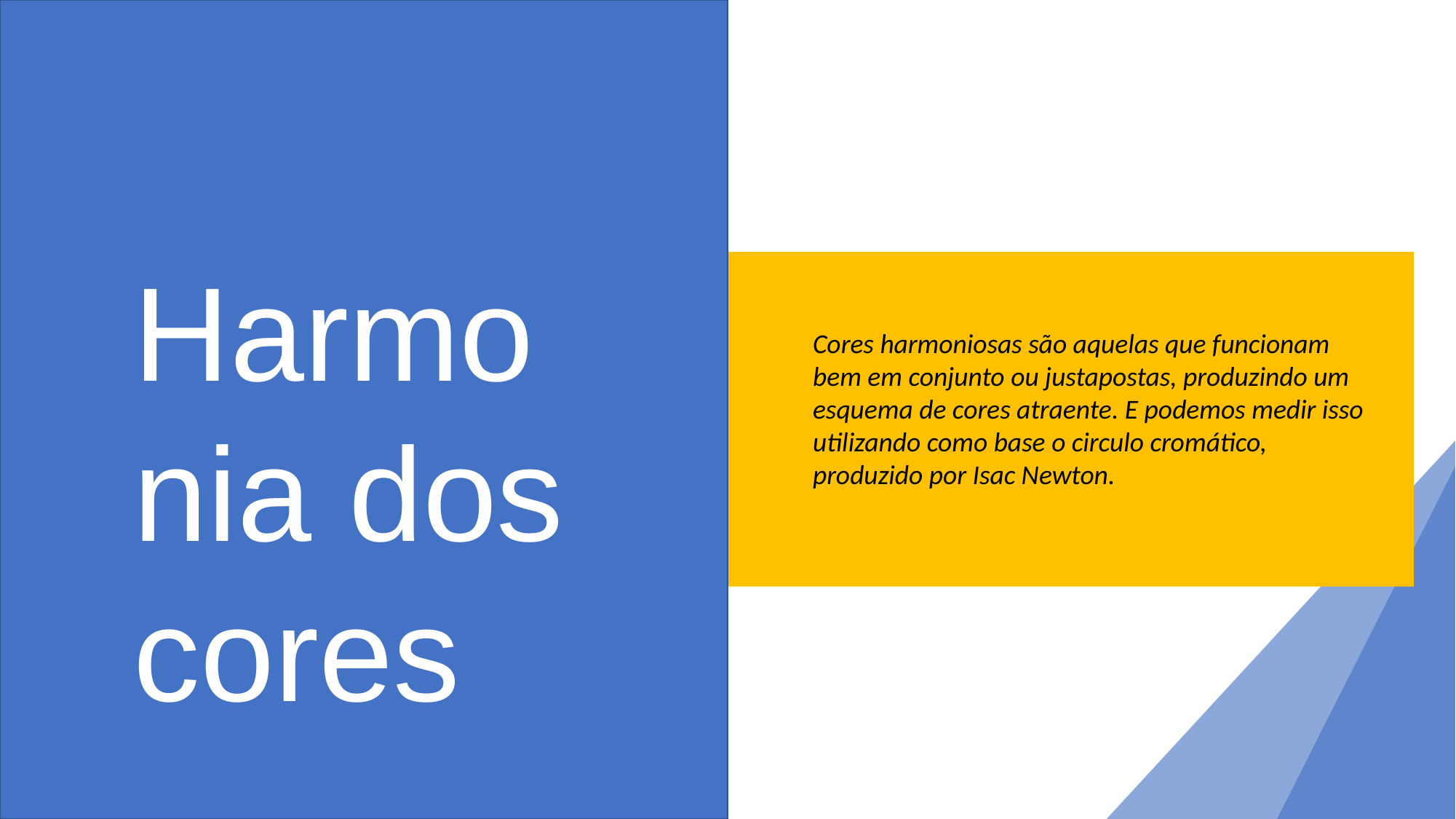

Harmonia dos cores

Cores harmoniosas são aquelas que funcionam bem em conjunto ou justapostas, produzindo um esquema de cores atraente. E podemos medir isso utilizando como base o circulo cromático, produzido por Isac Newton.